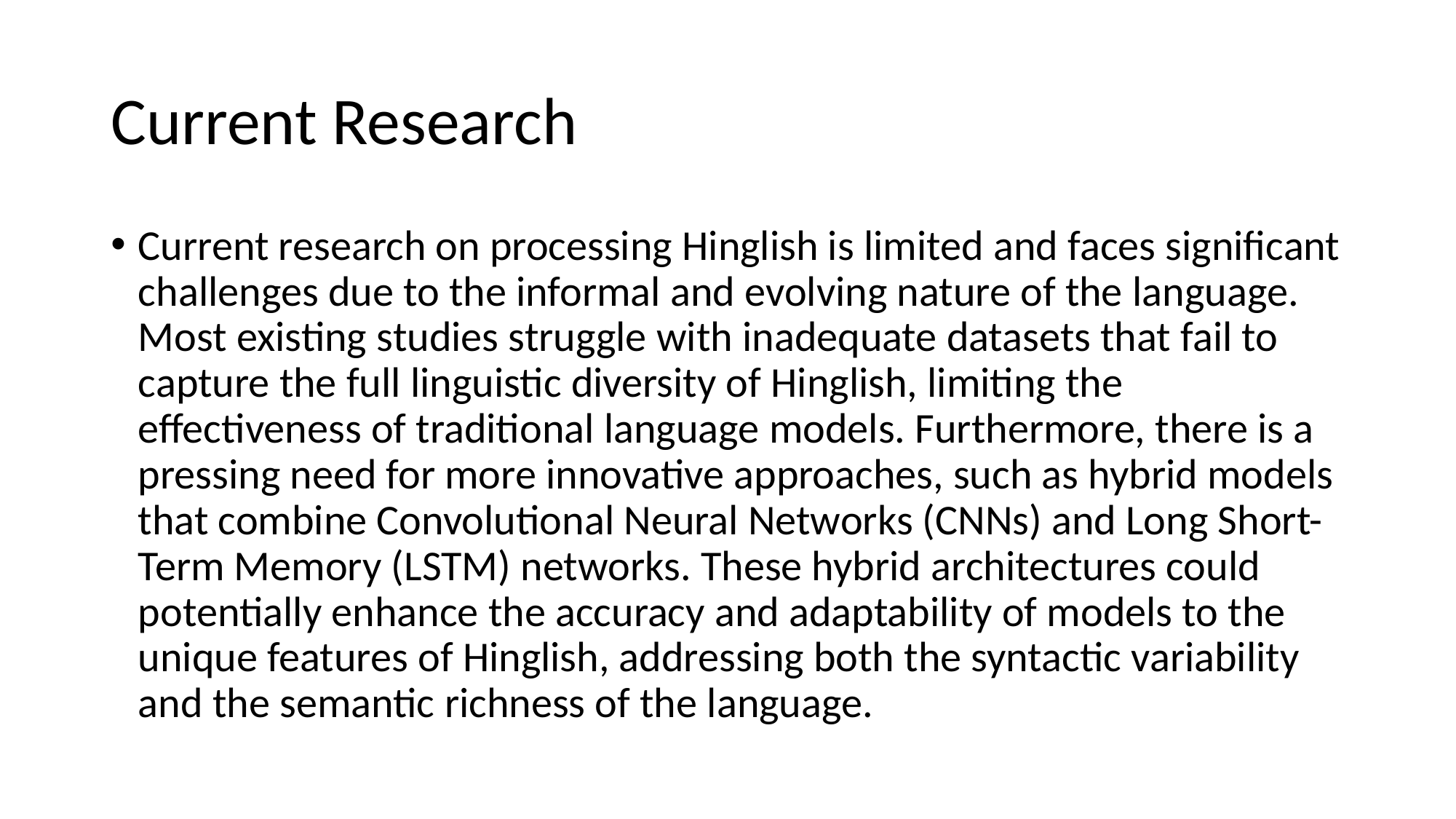

# Current Research
Current research on processing Hinglish is limited and faces significant challenges due to the informal and evolving nature of the language. Most existing studies struggle with inadequate datasets that fail to capture the full linguistic diversity of Hinglish, limiting the effectiveness of traditional language models. Furthermore, there is a pressing need for more innovative approaches, such as hybrid models that combine Convolutional Neural Networks (CNNs) and Long Short-Term Memory (LSTM) networks. These hybrid architectures could potentially enhance the accuracy and adaptability of models to the unique features of Hinglish, addressing both the syntactic variability and the semantic richness of the language.